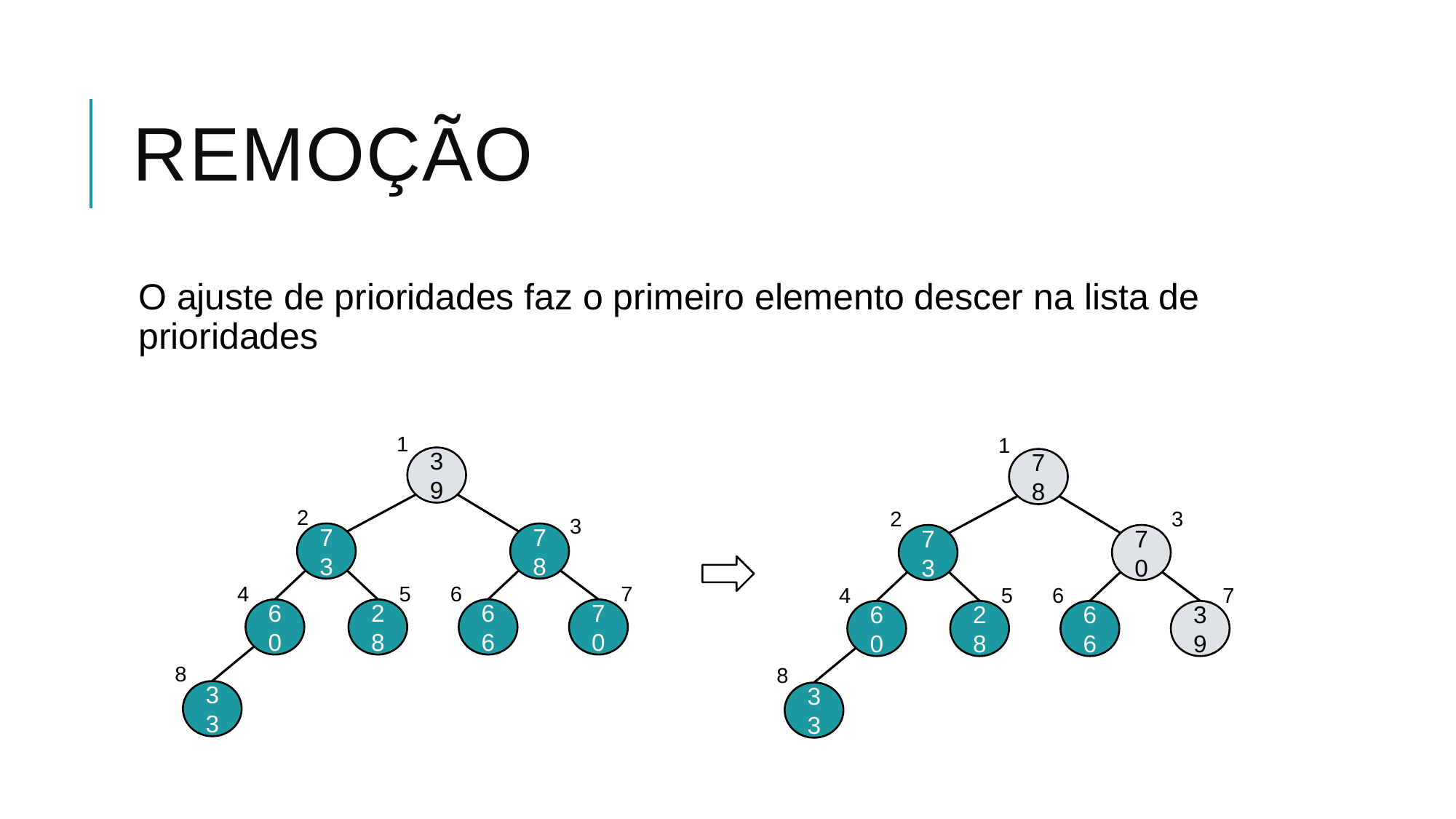

# Remoção
O ajuste de prioridades faz o primeiro elemento descer na lista de prioridades
1
39
2
3
73
78
4
5
6
7
60
28
66
70
8
33
1
78
2
3
73
70
4
5
6
7
60
28
66
39
8
33